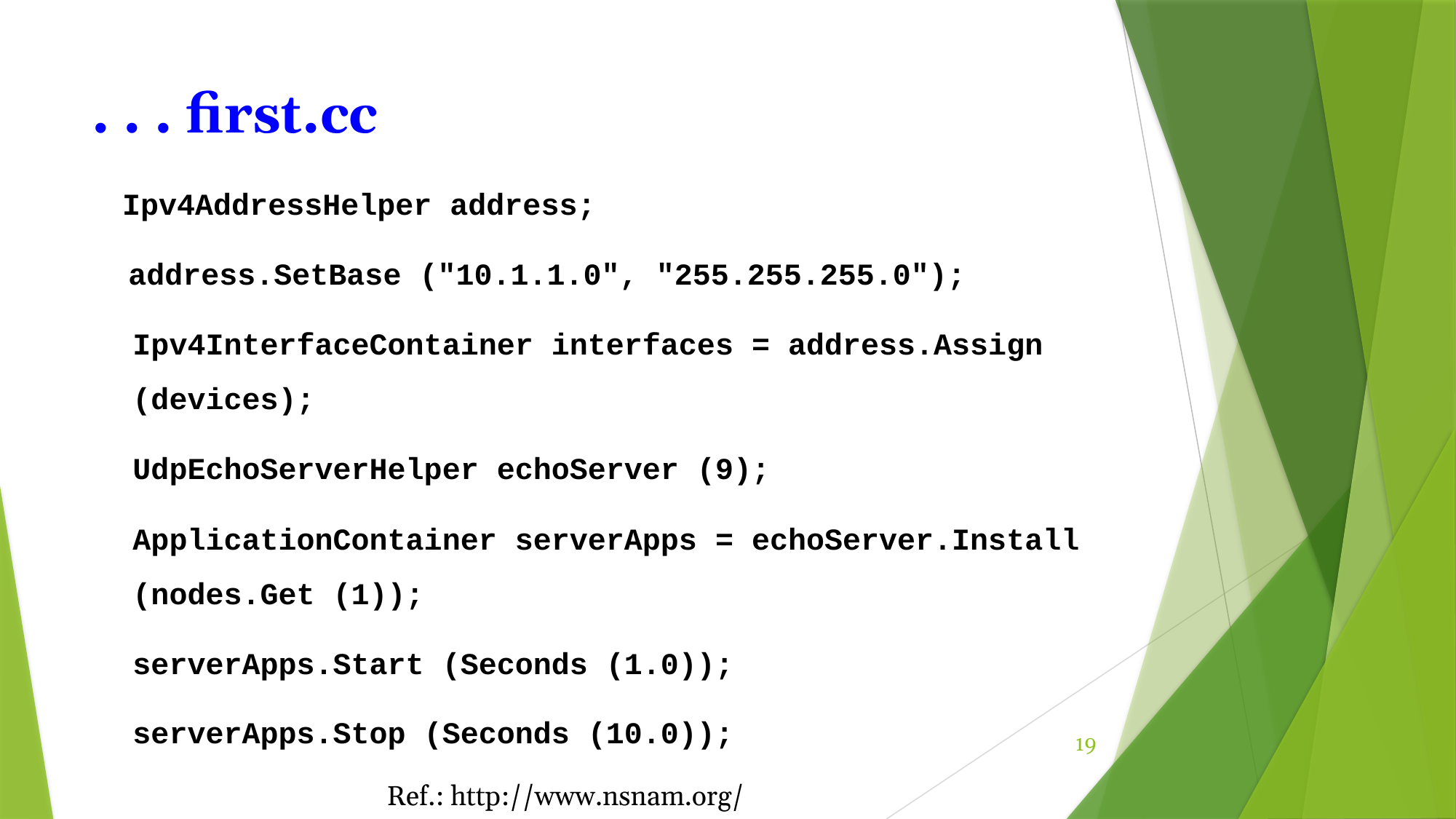

# . . . first.cc
    Ipv4AddressHelper address;
  address.SetBase ("10.1.1.0", "255.255.255.0");
	Ipv4InterfaceContainer interfaces = address.Assign (devices);
 	UdpEchoServerHelper echoServer (9);
 	ApplicationContainer serverApps = echoServer.Install (nodes.Get (1));
  	serverApps.Start (Seconds (1.0));
  	serverApps.Stop (Seconds (10.0));
19
Ref.: http://www.nsnam.org/